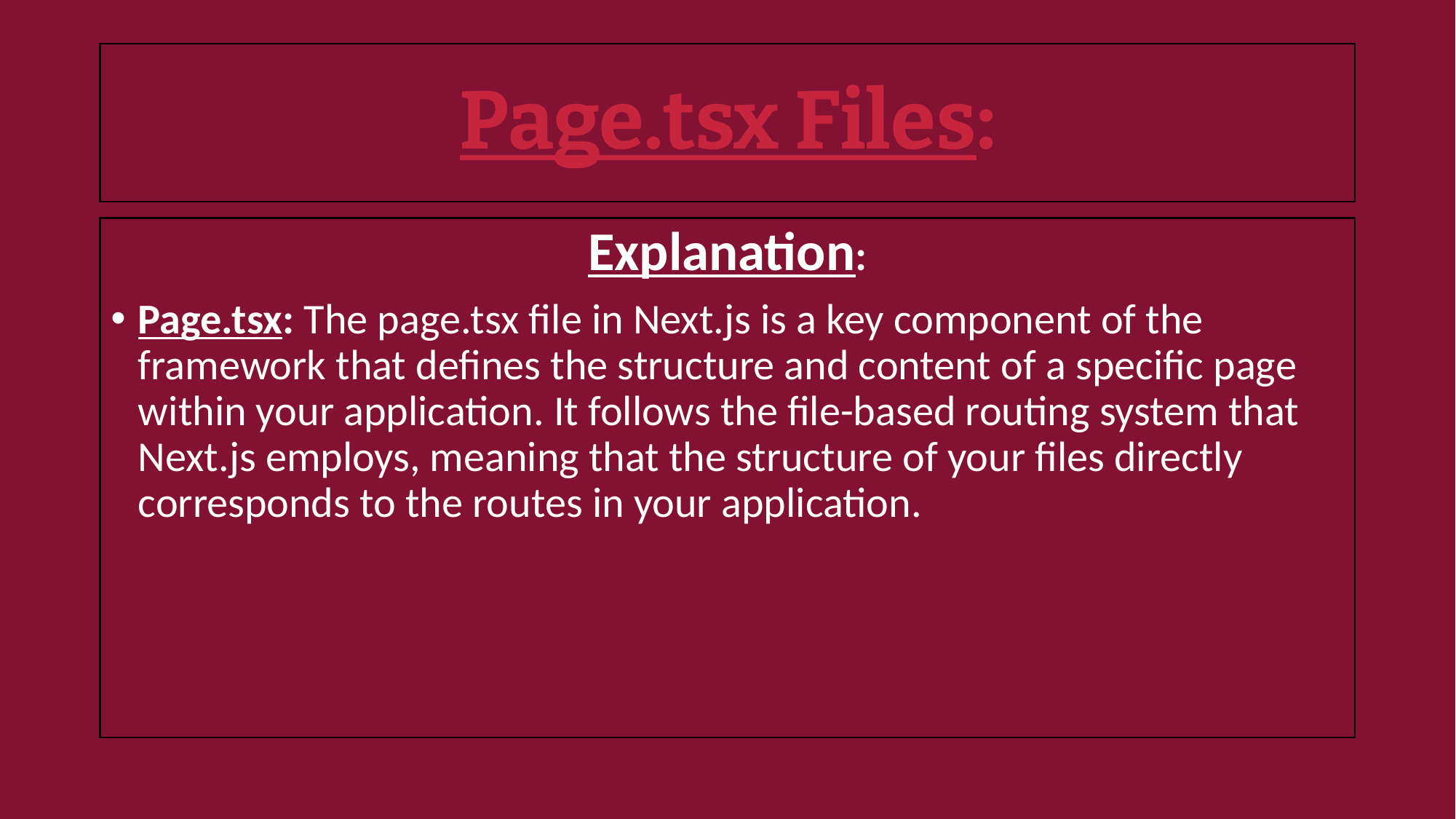

# Page.tsx Files:
Explanation:
Page.tsx: The page.tsx file in Next.js is a key component of the framework that defines the structure and content of a specific page within your application. It follows the file-based routing system that Next.js employs, meaning that the structure of your files directly corresponds to the routes in your application.